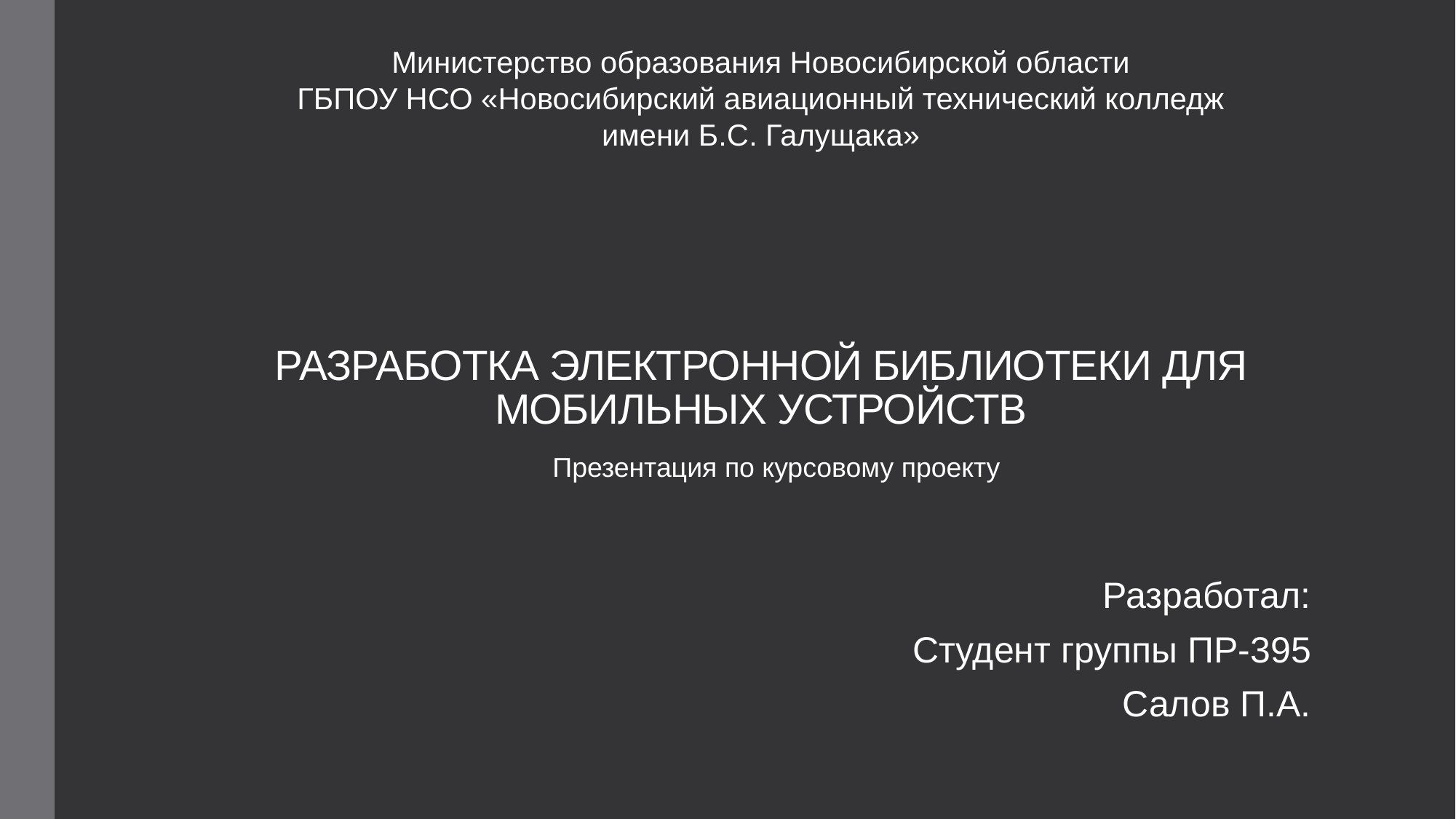

Министерство образования Новосибирской области
ГБПОУ НСО «Новосибирский авиационный технический колледж
имени Б.С. Галущака»

# РАЗРАБОТКА ЭЛЕКТРОННОЙ БИБЛИОТЕКИ ДЛЯ МОБИЛЬНЫХ УСТРОЙСТВ
Презентация по курсовому проекту
Разработал:
Студент группы ПР-395
Салов П.А.